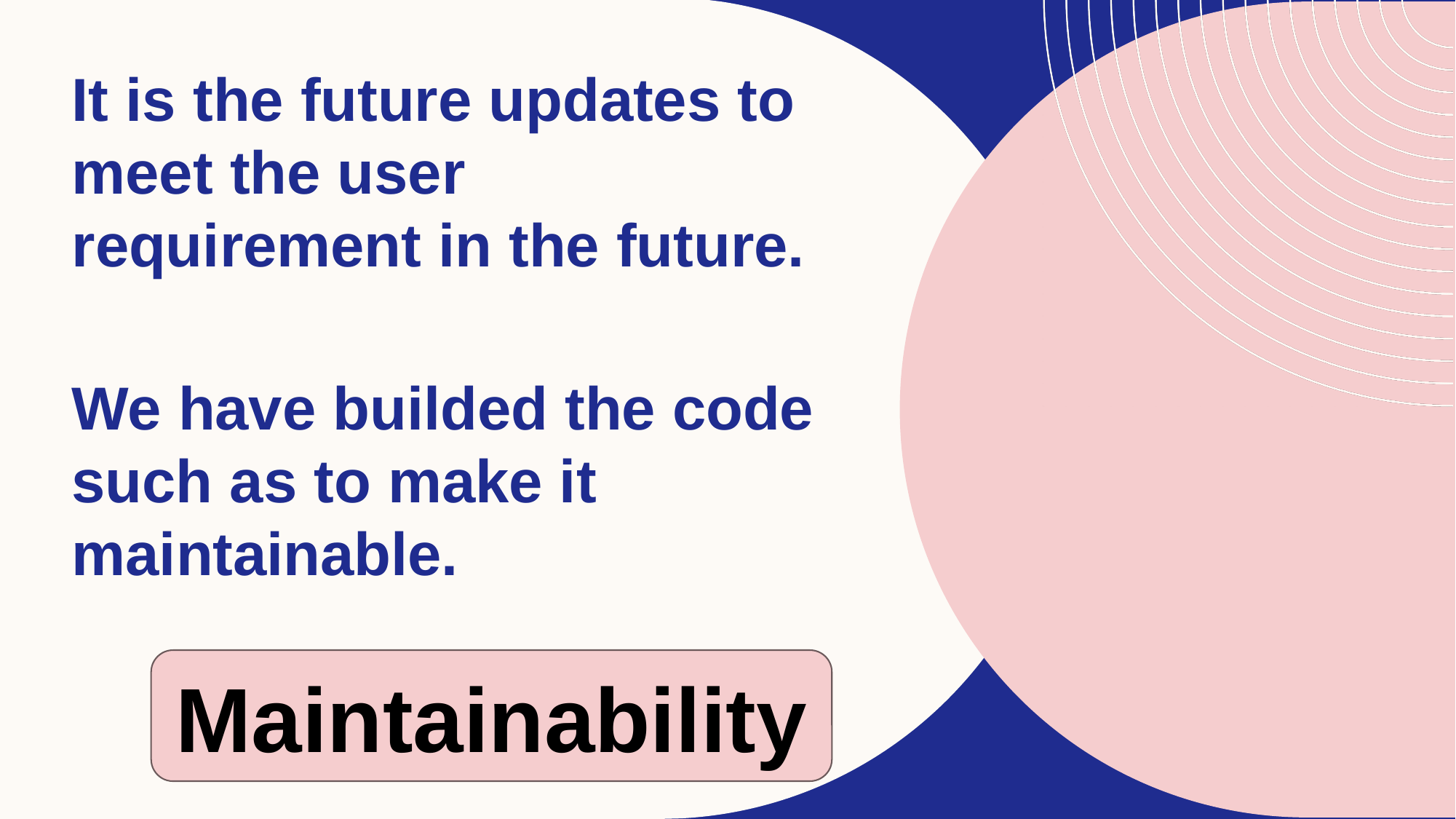

It is the future updates to meet the user requirement in the future.

We have builded the code such as to make it maintainable.

Maintainability